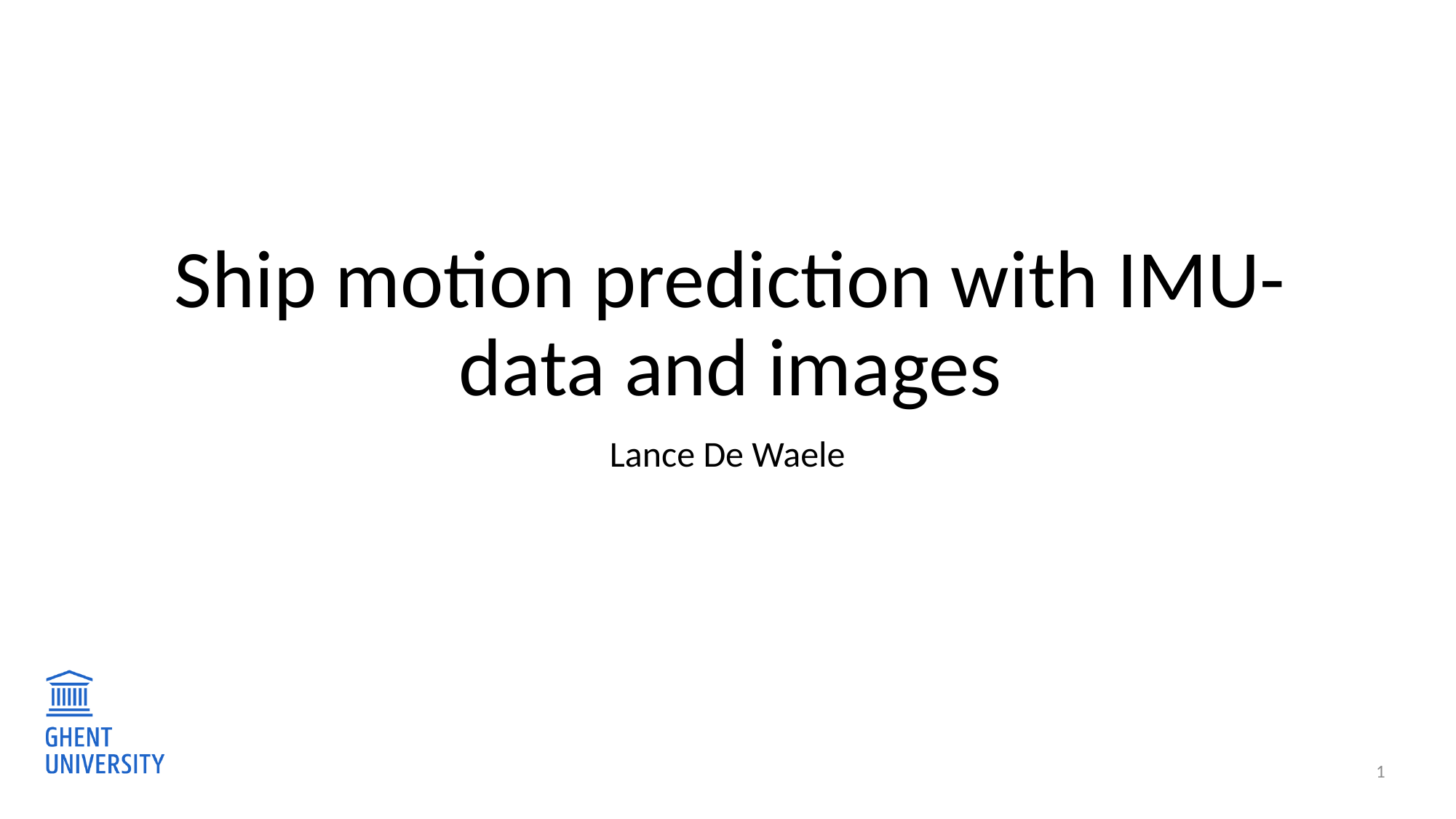

# Ship motion prediction with IMU-data and images
Lance De Waele

1